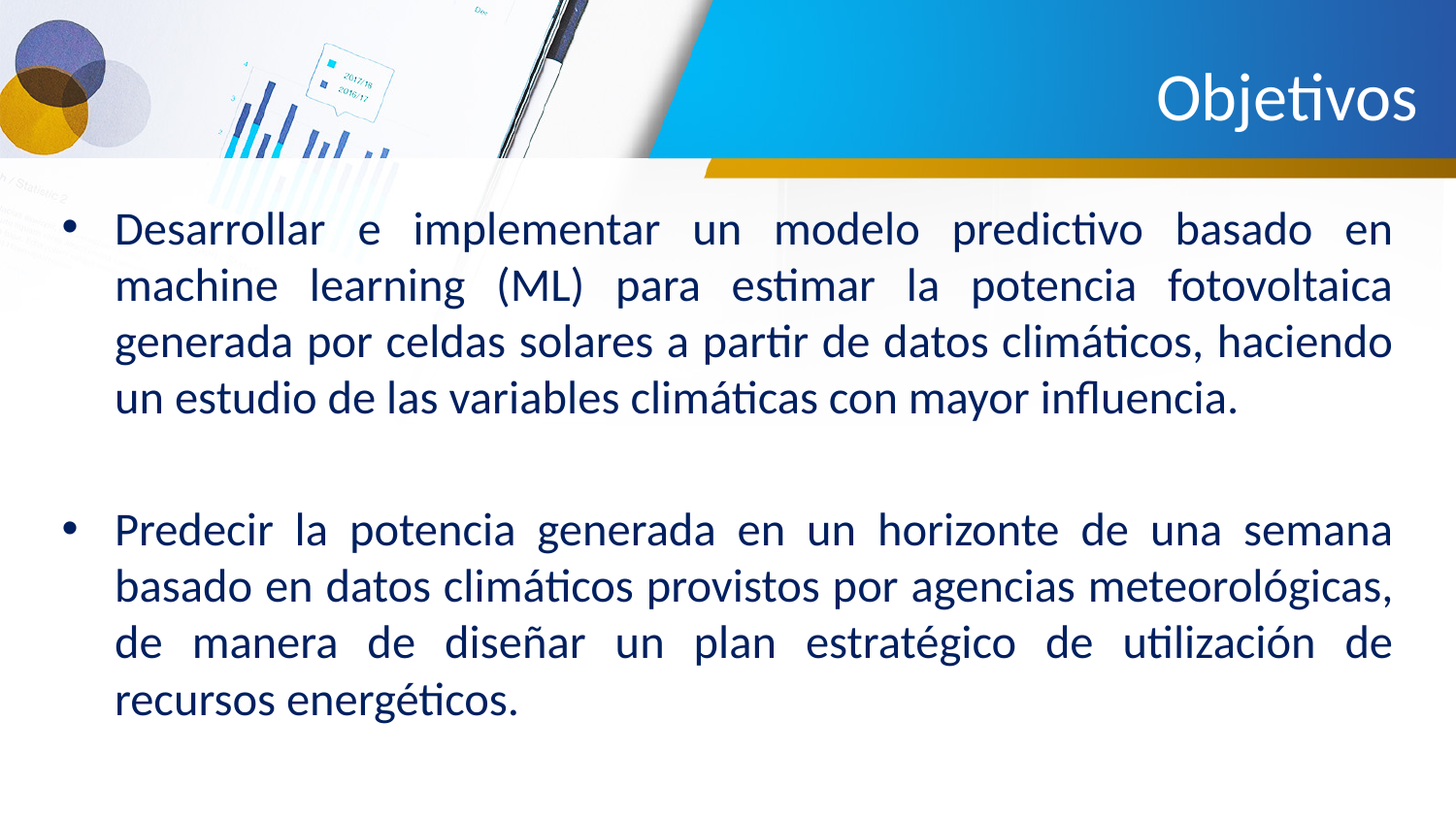

# Objetivos
Desarrollar e implementar un modelo predictivo basado en machine learning (ML) para estimar la potencia fotovoltaica generada por celdas solares a partir de datos climáticos, haciendo un estudio de las variables climáticas con mayor influencia.

Predecir la potencia generada en un horizonte de una semana basado en datos climáticos provistos por agencias meteorológicas, de manera de diseñar un plan estratégico de utilización de recursos energéticos.